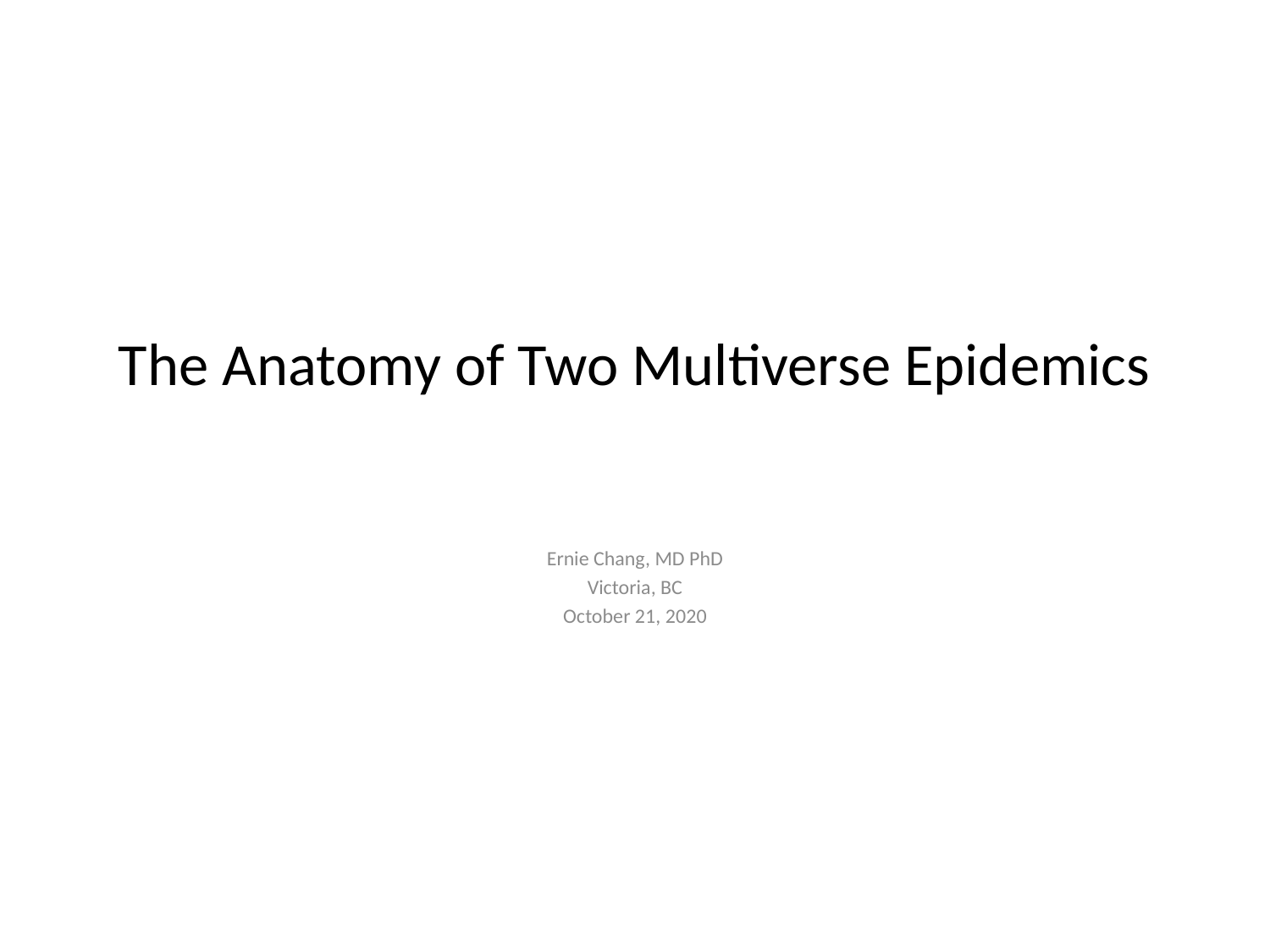

# The Anatomy of Two Multiverse Epidemics
Ernie Chang, MD PhD
Victoria, BC
October 21, 2020